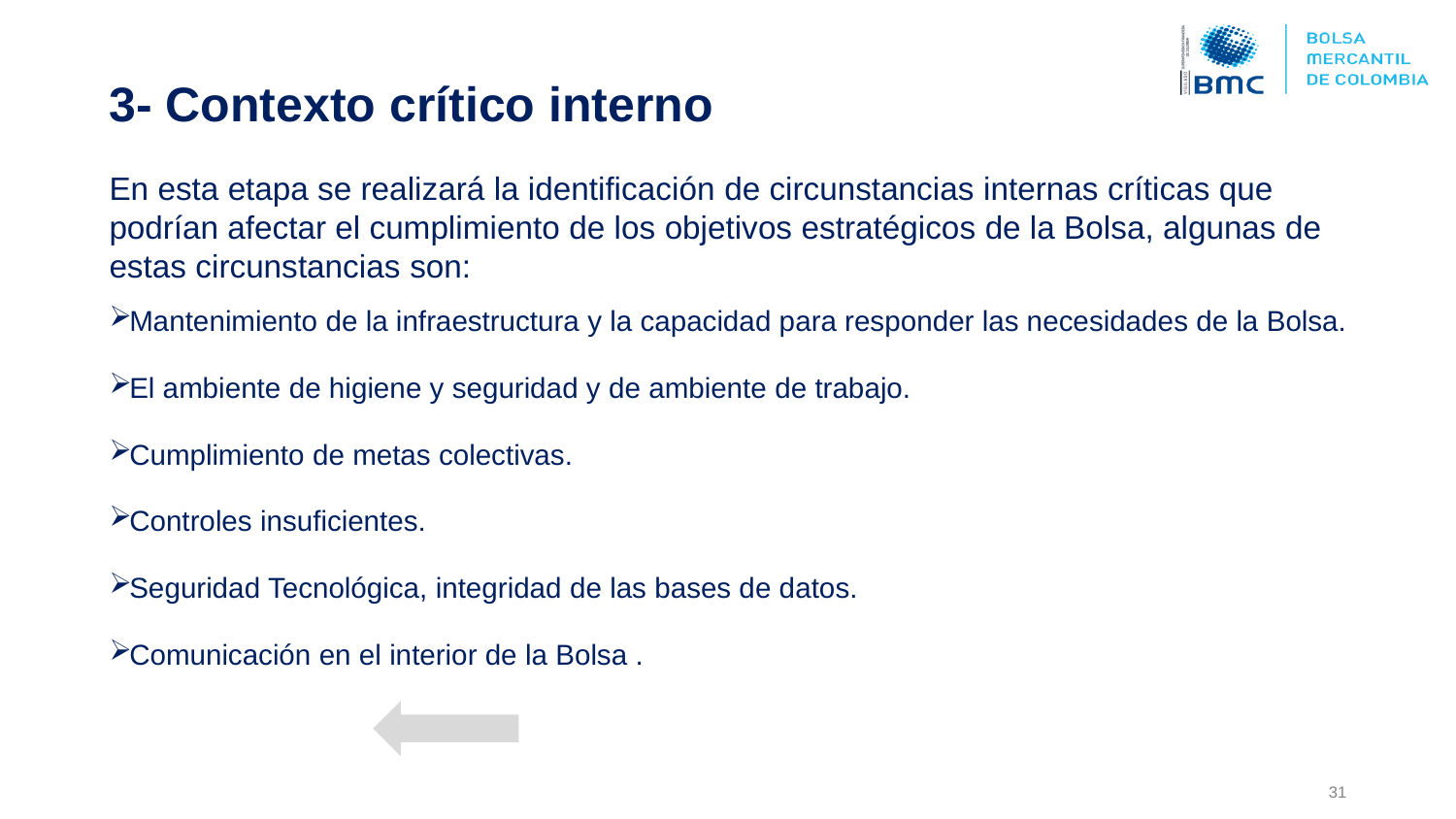

3- Contexto crítico interno
# En esta etapa se realizará la identificación de circunstancias internas críticas que podrían afectar el cumplimiento de los objetivos estratégicos de la Bolsa, algunas de estas circunstancias son:
Mantenimiento de la infraestructura y la capacidad para responder las necesidades de la Bolsa.
El ambiente de higiene y seguridad y de ambiente de trabajo.
Cumplimiento de metas colectivas.
Controles insuficientes.
Seguridad Tecnológica, integridad de las bases de datos.
Comunicación en el interior de la Bolsa .